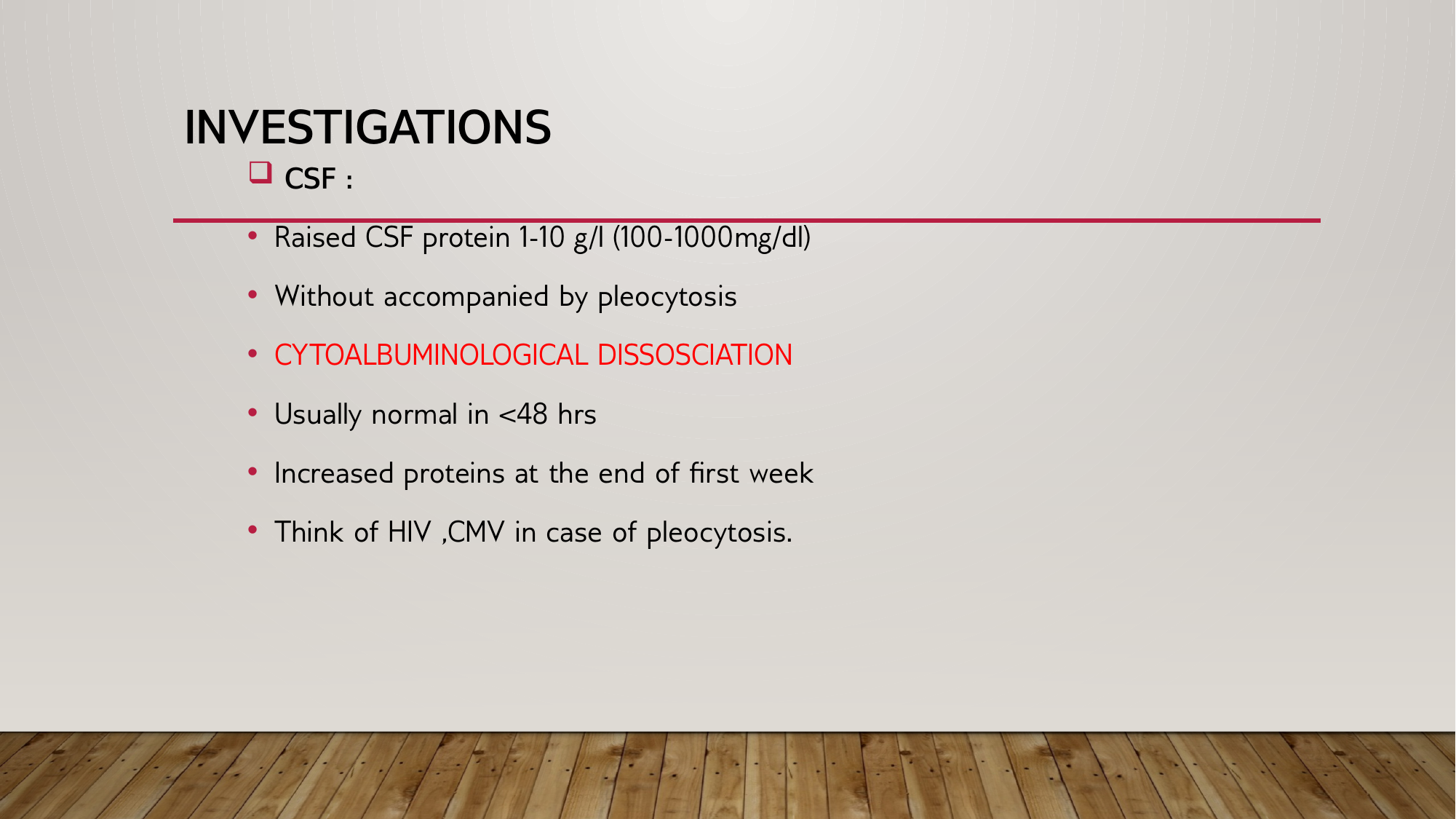

# INVESTIGATIONS
 CSF :
Raised CSF protein 1-10 g/l (100-1000mg/dl)
Without accompanied by pleocytosis
CYTOALBUMINOLOGICAL DISSOSCIATION
Usually normal in <48 hrs
Increased proteins at the end of first week
Think of HIV ,CMV in case of pleocytosis.